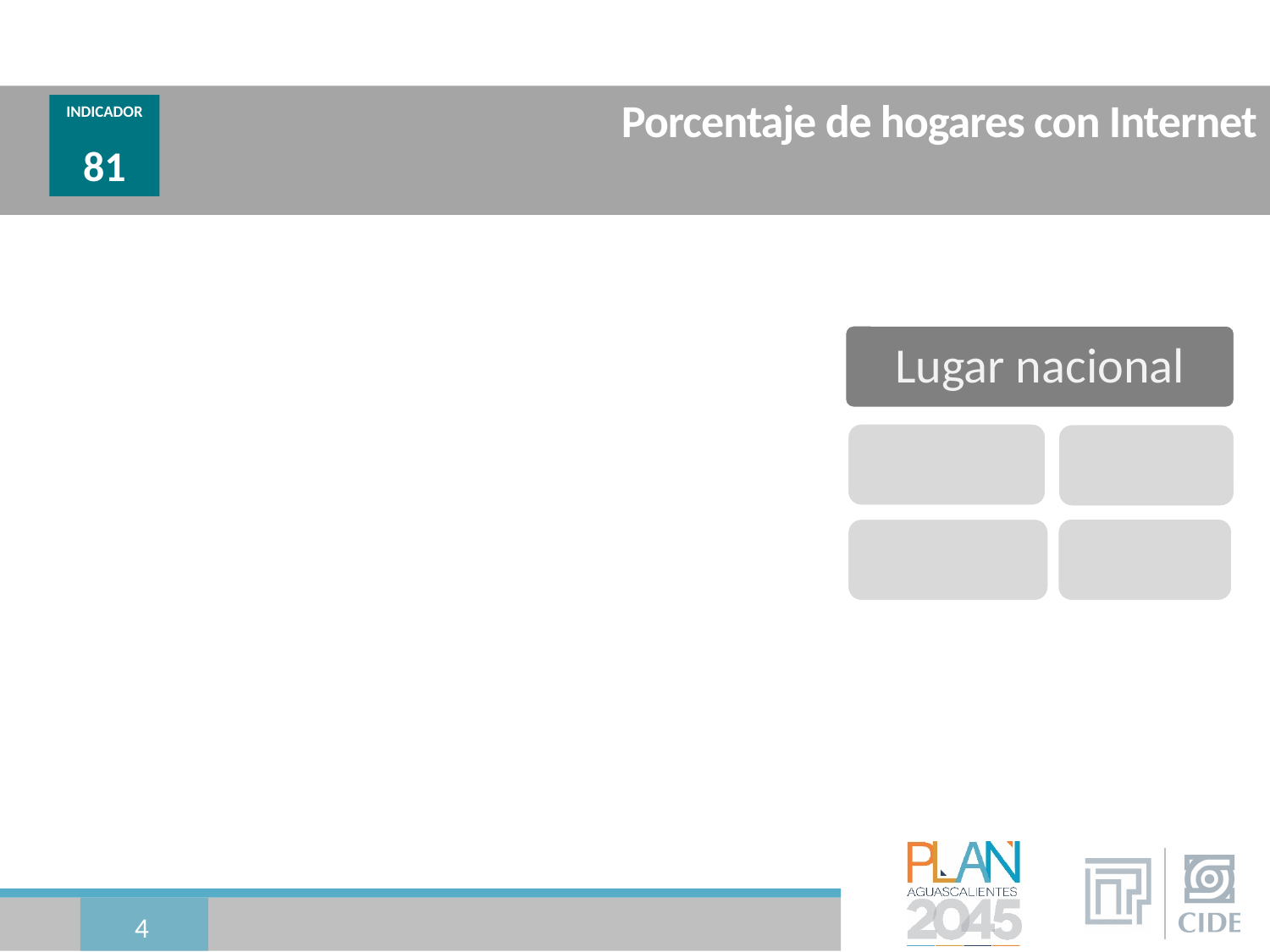

# Porcentaje de hogares con Internet
INDICADOR

81

4